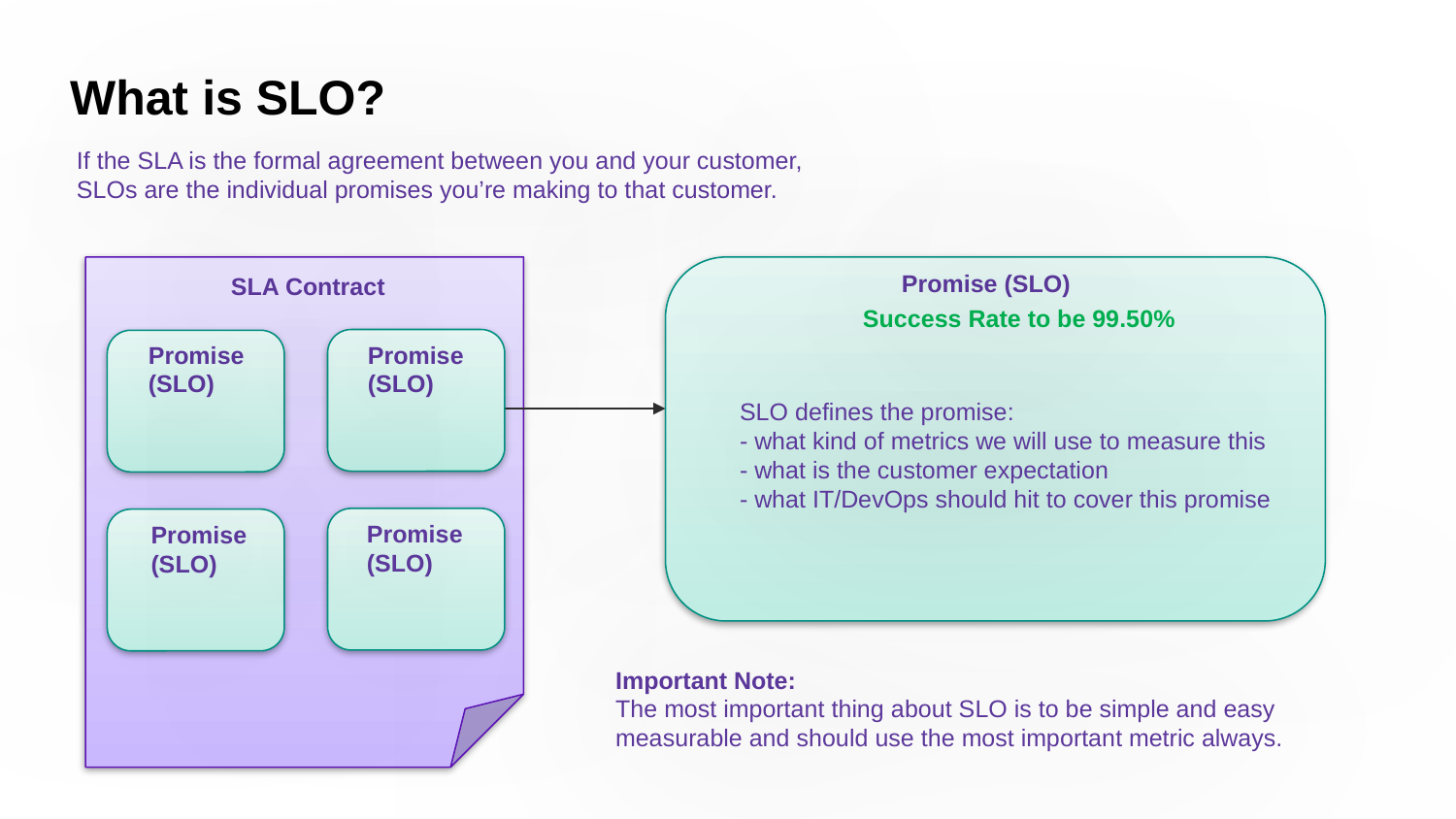

What is SLO?
If the SLA is the formal agreement between you and your customer,
SLOs are the individual promises you’re making to that customer.
Promise (SLO)

SLA Contract

Success Rate to be 99.50%
Promise (SLO)

Promise (SLO)

Success Rate to be 99%
SLO defines the promise:
- what kind of metrics we will use to measure this
- what is the customer expectation
- what IT/DevOps should hit to cover this promise
Promise (SLO)

Promise (SLO)

Important Note:
The most important thing about SLO is to be simple and easy measurable and should use the most important metric always.